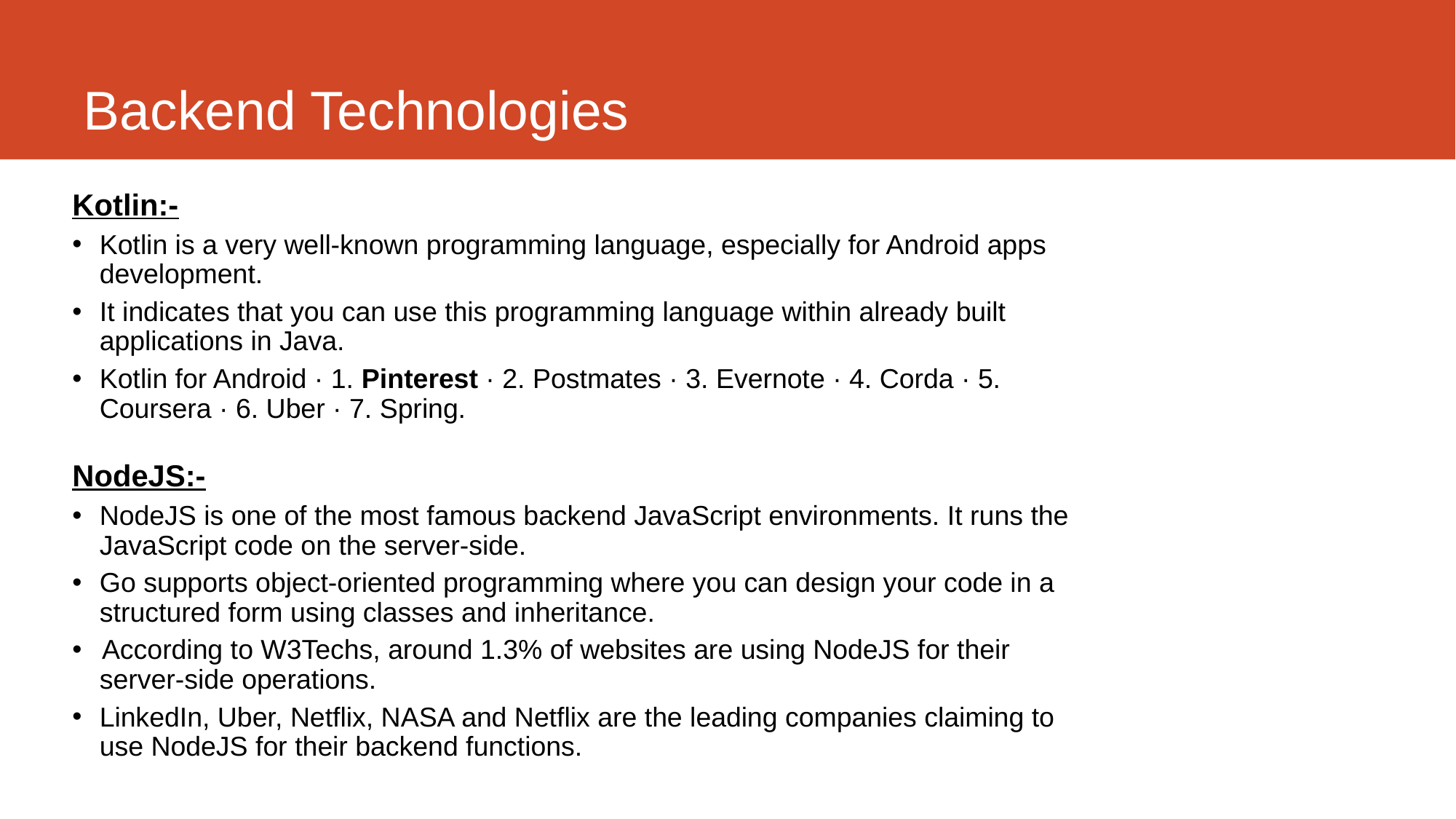

# Backend Technologies
Kotlin:-
Kotlin is a very well-known programming language, especially for Android apps development.
It indicates that you can use this programming language within already built applications in Java.
Kotlin for Android · 1. Pinterest · 2. Postmates · 3. Evernote · 4. Corda · 5. Coursera · 6. Uber · 7. Spring.
NodeJS:-
NodeJS is one of the most famous backend JavaScript environments. It runs the JavaScript code on the server-side.
Go supports object-oriented programming where you can design your code in a structured form using classes and inheritance.
 According to W3Techs, around 1.3% of websites are using NodeJS for their server-side operations.
LinkedIn, Uber, Netflix, NASA and Netflix are the leading companies claiming to use NodeJS for their backend functions.